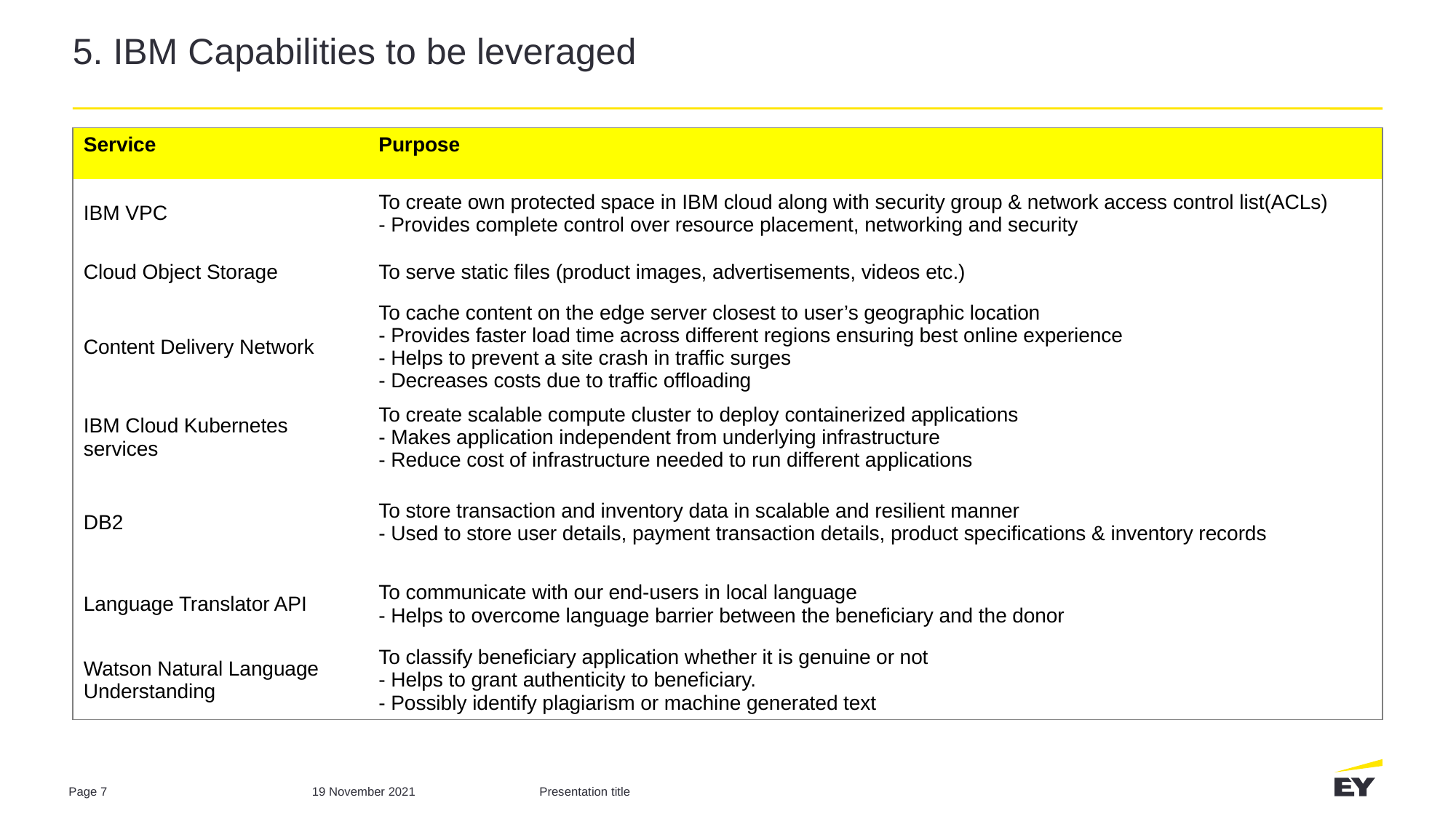

# 5. IBM Capabilities to be leveraged
| Service | Purpose |
| --- | --- |
| IBM VPC | To create own protected space in IBM cloud along with security group & network access control list(ACLs) - Provides complete control over resource placement, networking and security |
| Cloud Object Storage | To serve static files (product images, advertisements, videos etc.) |
| Content Delivery Network | To cache content on the edge server closest to user’s geographic location - Provides faster load time across different regions ensuring best online experience - Helps to prevent a site crash in traffic surges - Decreases costs due to traffic offloading |
| IBM Cloud Kubernetes services | To create scalable compute cluster to deploy containerized applications - Makes application independent from underlying infrastructure - Reduce cost of infrastructure needed to run different applications |
| DB2 | To store transaction and inventory data in scalable and resilient manner - Used to store user details, payment transaction details, product specifications & inventory records |
| Language Translator API | To communicate with our end-users in local language - Helps to overcome language barrier between the beneficiary and the donor |
| Watson Natural Language Understanding | To classify beneficiary application whether it is genuine or not - Helps to grant authenticity to beneficiary. - Possibly identify plagiarism or machine generated text |